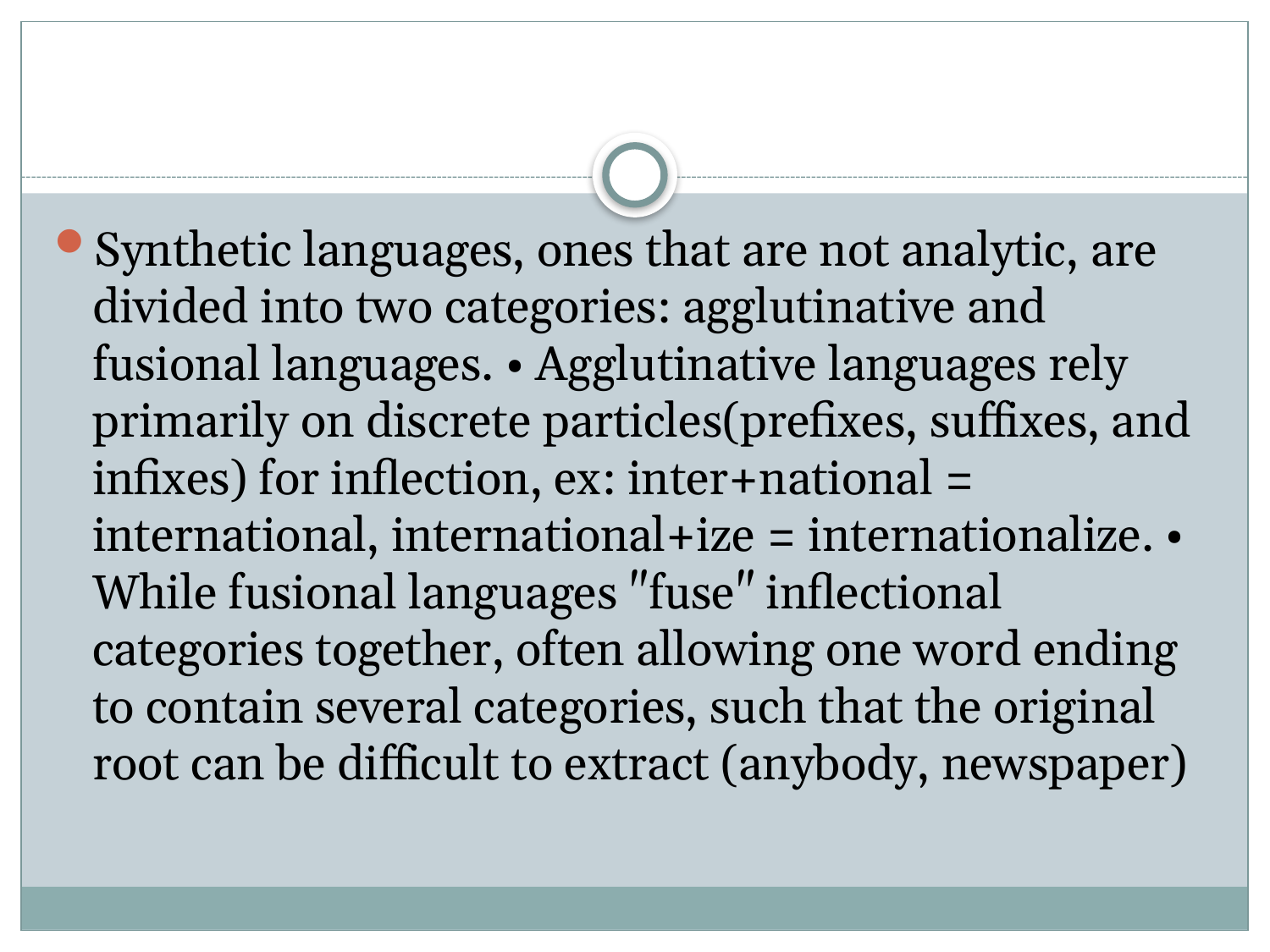

#
Synthetic languages, ones that are not analytic, are divided into two categories: agglutinative and fusional languages. • Agglutinative languages rely primarily on discrete particles(prefixes, suffixes, and infixes) for inflection, ex: inter+national = international, international+ize = internationalize. • While fusional languages "fuse" inflectional categories together, often allowing one word ending to contain several categories, such that the original root can be difficult to extract (anybody, newspaper)